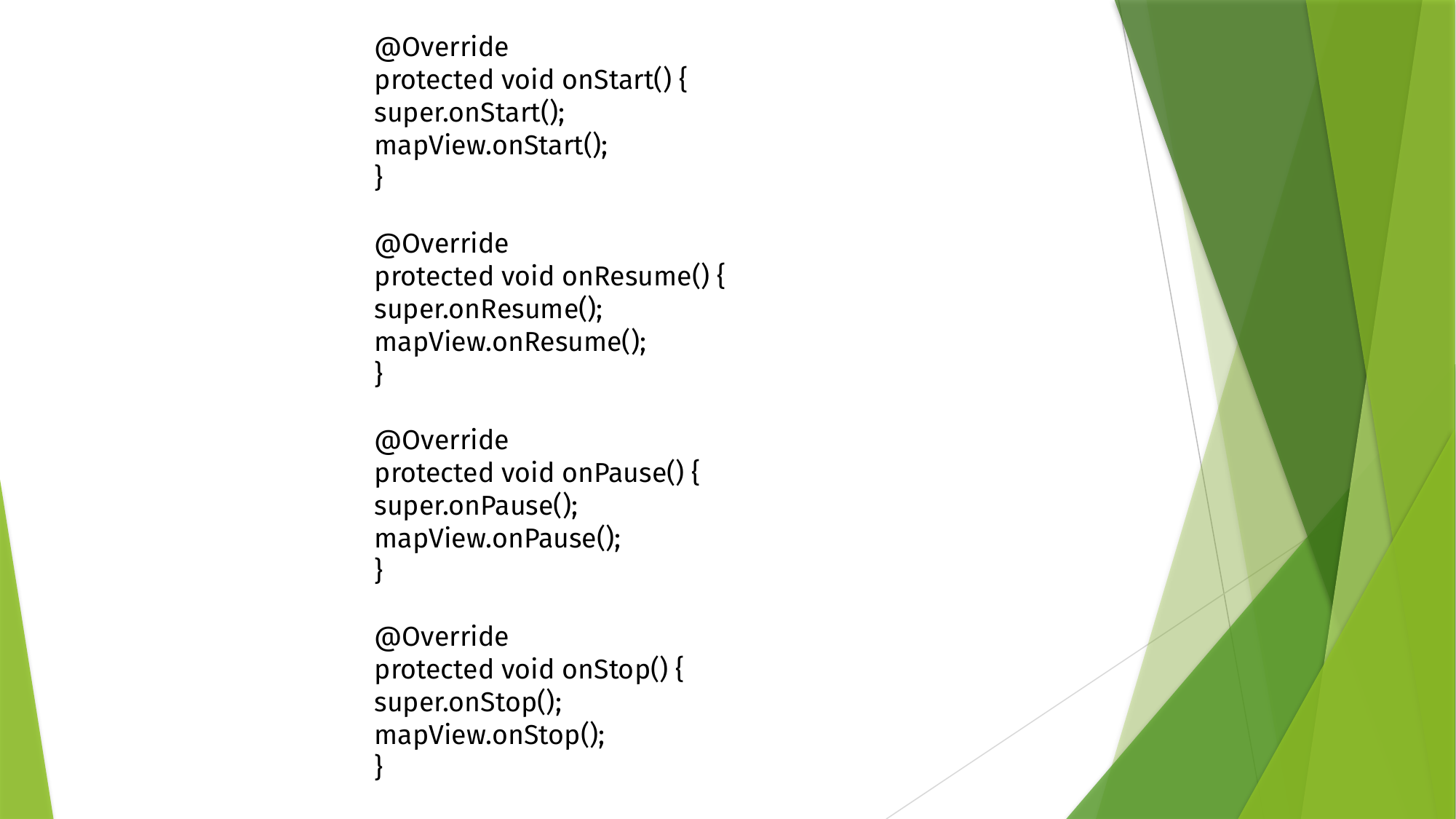

@Override
protected void onStart() {
super.onStart();
mapView.onStart();
}

@Override
protected void onResume() {
super.onResume();
mapView.onResume();
}

@Override
protected void onPause() {
super.onPause();
mapView.onPause();
}

@Override
protected void onStop() {
super.onStop();
mapView.onStop();
}